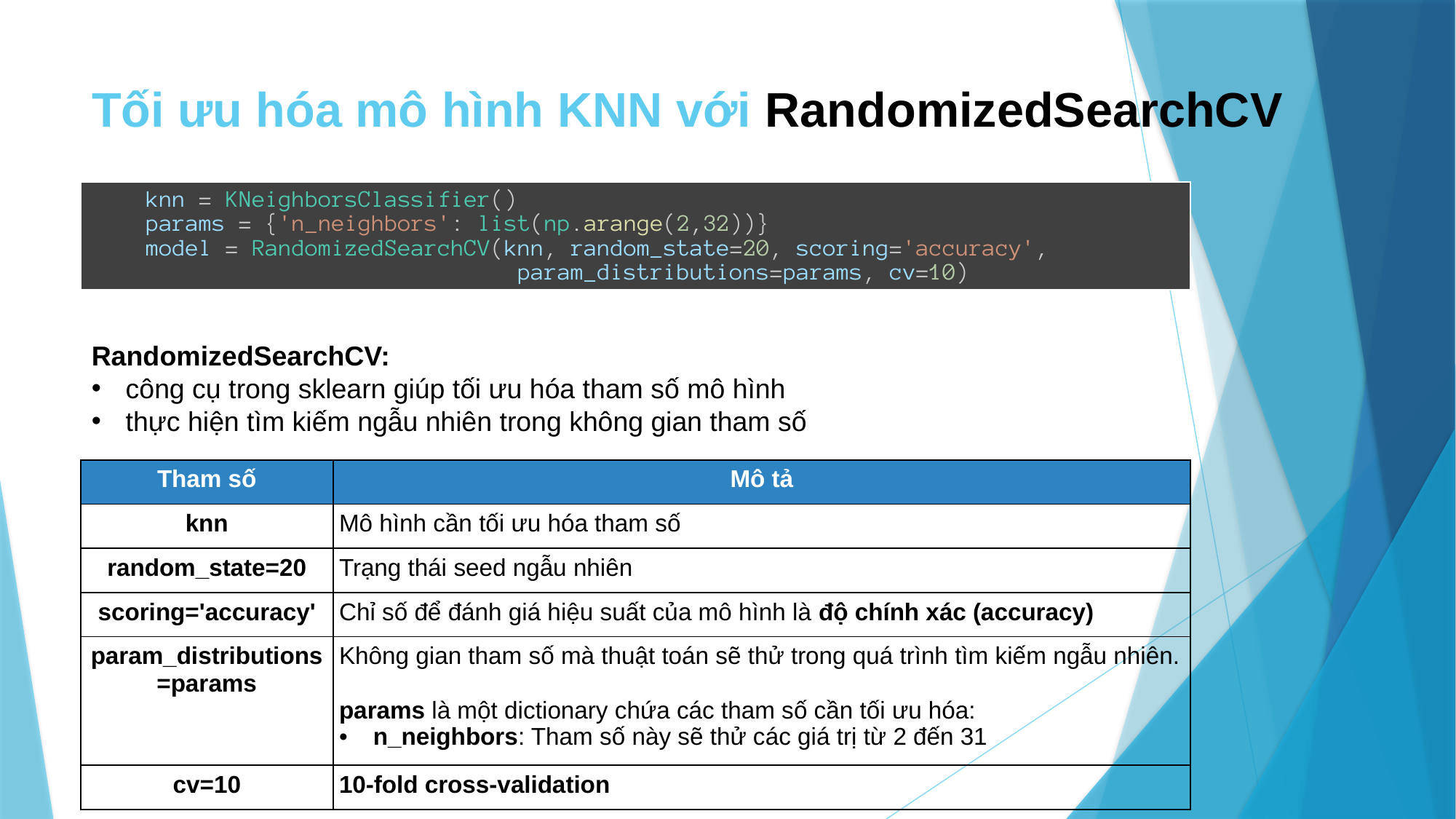

# Tối ưu hóa mô hình KNN với RandomizedSearchCV
| knn = KNeighborsClassifier() params = {'n\_neighbors': list(np.arange(2,32))} model = RandomizedSearchCV(knn, random\_state=20, scoring='accuracy',                             param\_distributions=params, cv=10) |
| --- |
RandomizedSearchCV:
công cụ trong sklearn giúp tối ưu hóa tham số mô hình
thực hiện tìm kiếm ngẫu nhiên trong không gian tham số
| Tham số | Mô tả |
| --- | --- |
| knn | Mô hình cần tối ưu hóa tham số |
| random\_state=20 | Trạng thái seed ngẫu nhiên |
| scoring='accuracy' | Chỉ số để đánh giá hiệu suất của mô hình là độ chính xác (accuracy) |
| param\_distributions =params | Không gian tham số mà thuật toán sẽ thử trong quá trình tìm kiếm ngẫu nhiên. params là một dictionary chứa các tham số cần tối ưu hóa: n\_neighbors: Tham số này sẽ thử các giá trị từ 2 đến 31 |
| cv=10 | 10-fold cross-validation |